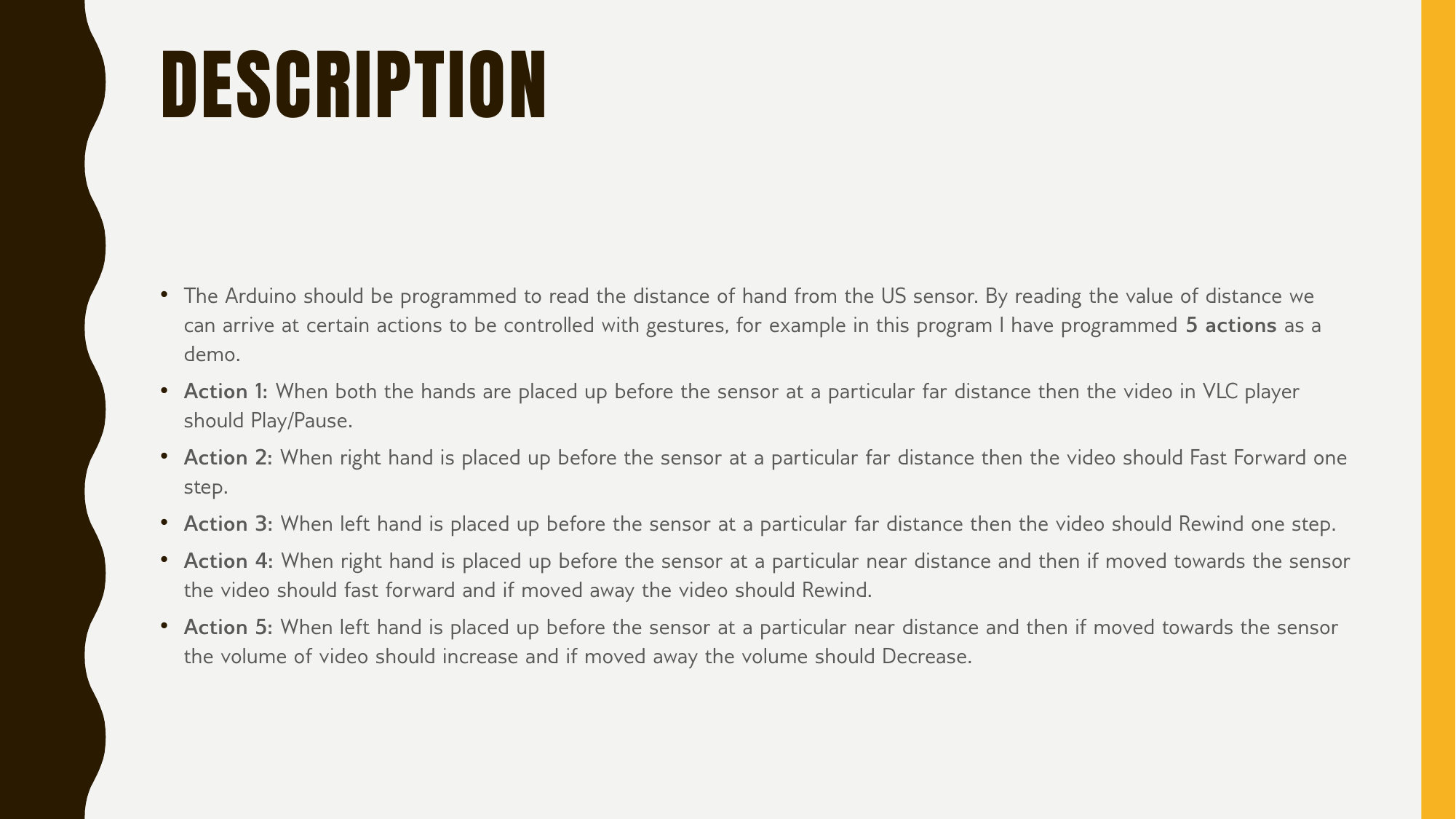

# description
The Arduino should be programmed to read the distance of hand from the US sensor. By reading the value of distance we can arrive at certain actions to be controlled with gestures, for example in this program I have programmed 5 actions as a demo.
Action 1: When both the hands are placed up before the sensor at a particular far distance then the video in VLC player should Play/Pause.
Action 2: When right hand is placed up before the sensor at a particular far distance then the video should Fast Forward one step.
Action 3: When left hand is placed up before the sensor at a particular far distance then the video should Rewind one step.
Action 4: When right hand is placed up before the sensor at a particular near distance and then if moved towards the sensor the video should fast forward and if moved away the video should Rewind.
Action 5: When left hand is placed up before the sensor at a particular near distance and then if moved towards the sensor the volume of video should increase and if moved away the volume should Decrease.